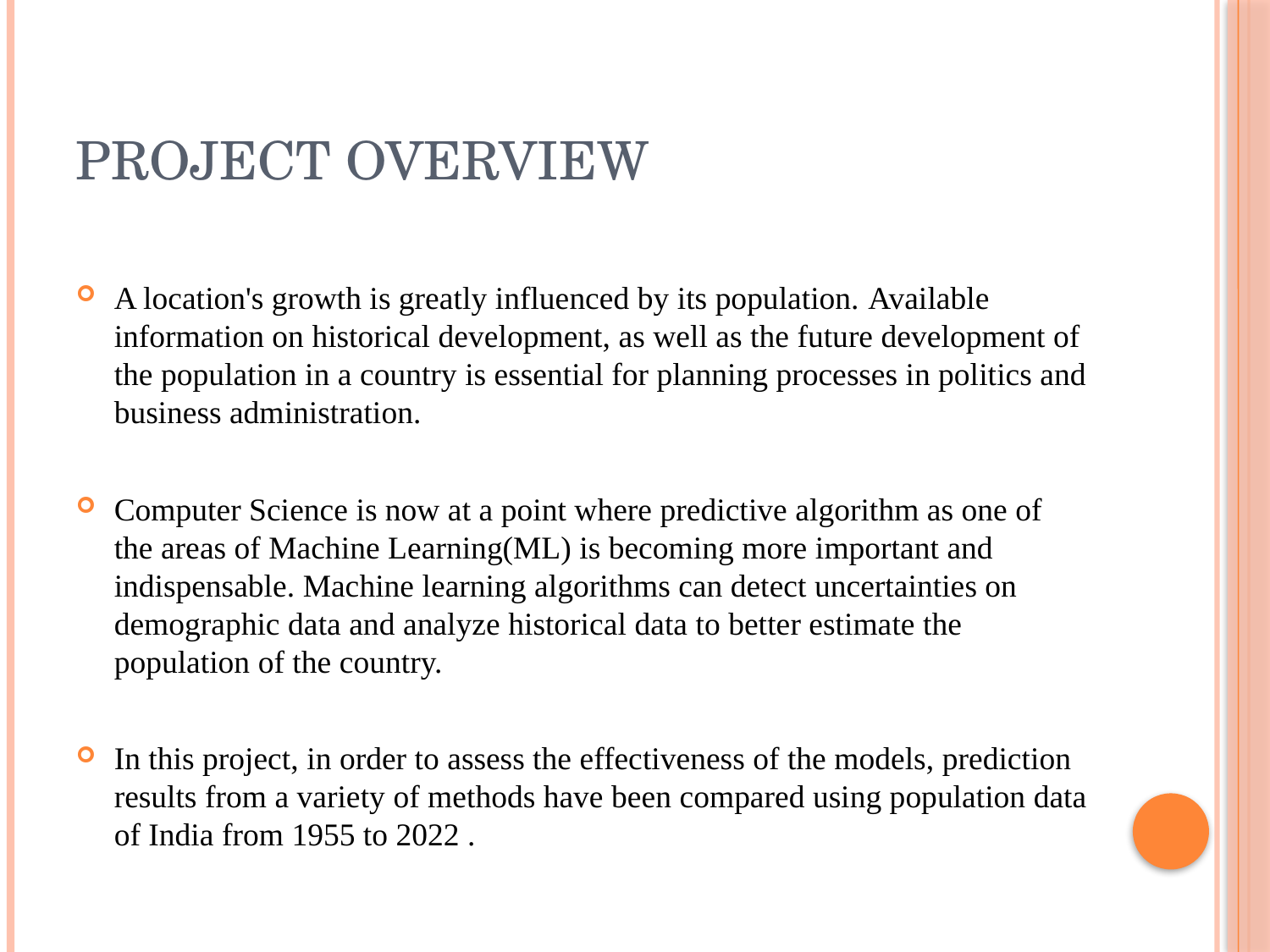

# Project Overview

A location's growth is greatly influenced by its population. Available information on historical development, as well as the future development of the population in a country is essential for planning processes in politics and business administration.

Computer Science is now at a point where predictive algorithm as one of the areas of Machine Learning(ML) is becoming more important and indispensable. Machine learning algorithms can detect uncertainties on demographic data and analyze historical data to better estimate the population of the country.

In this project, in order to assess the effectiveness of the models, prediction results from a variety of methods have been compared using population data of India from 1955 to 2022 .